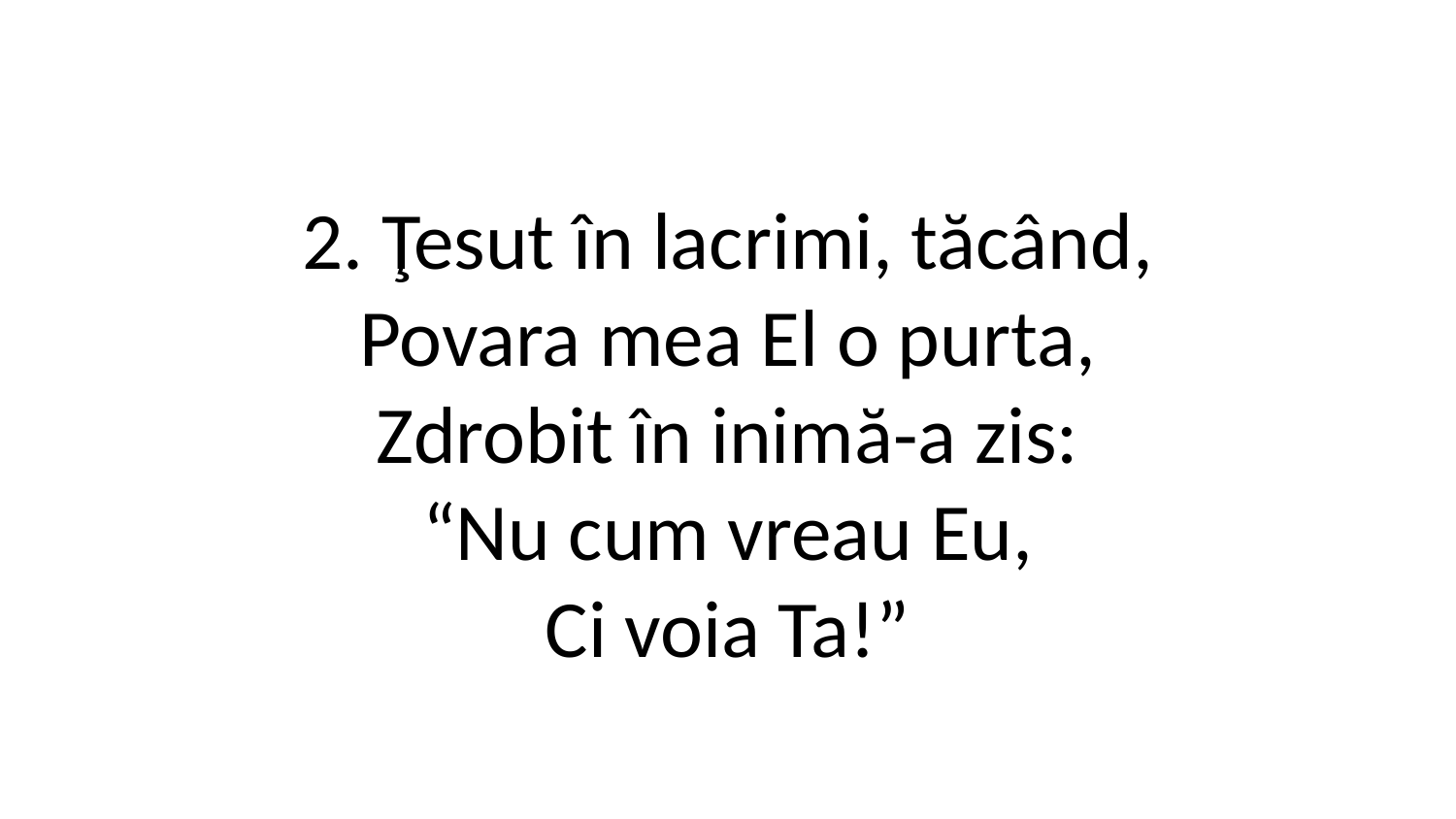

2. Ţesut în lacrimi, tăcând,
Povara mea El o purta,
Zdrobit în inimă-a zis:
“Nu cum vreau Eu,
Ci voia Ta!”